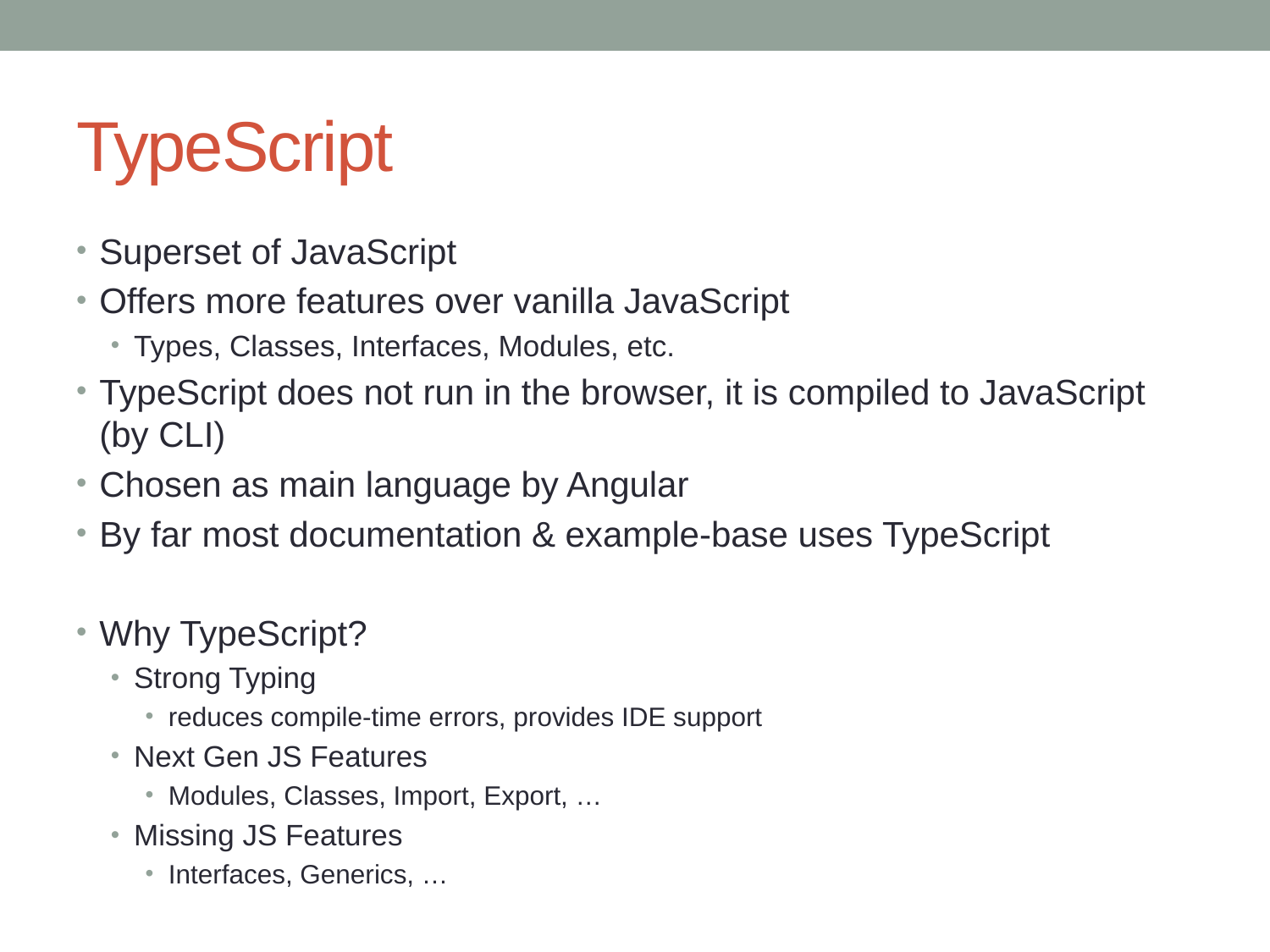

# TypeScript
Superset of JavaScript
Offers more features over vanilla JavaScript
Types, Classes, Interfaces, Modules, etc.
TypeScript does not run in the browser, it is compiled to JavaScript (by CLI)
Chosen as main language by Angular
By far most documentation & example-base uses TypeScript

Why TypeScript?
Strong Typing
reduces compile-time errors, provides IDE support
Next Gen JS Features
Modules, Classes, Import, Export, …
Missing JS Features
Interfaces, Generics, …